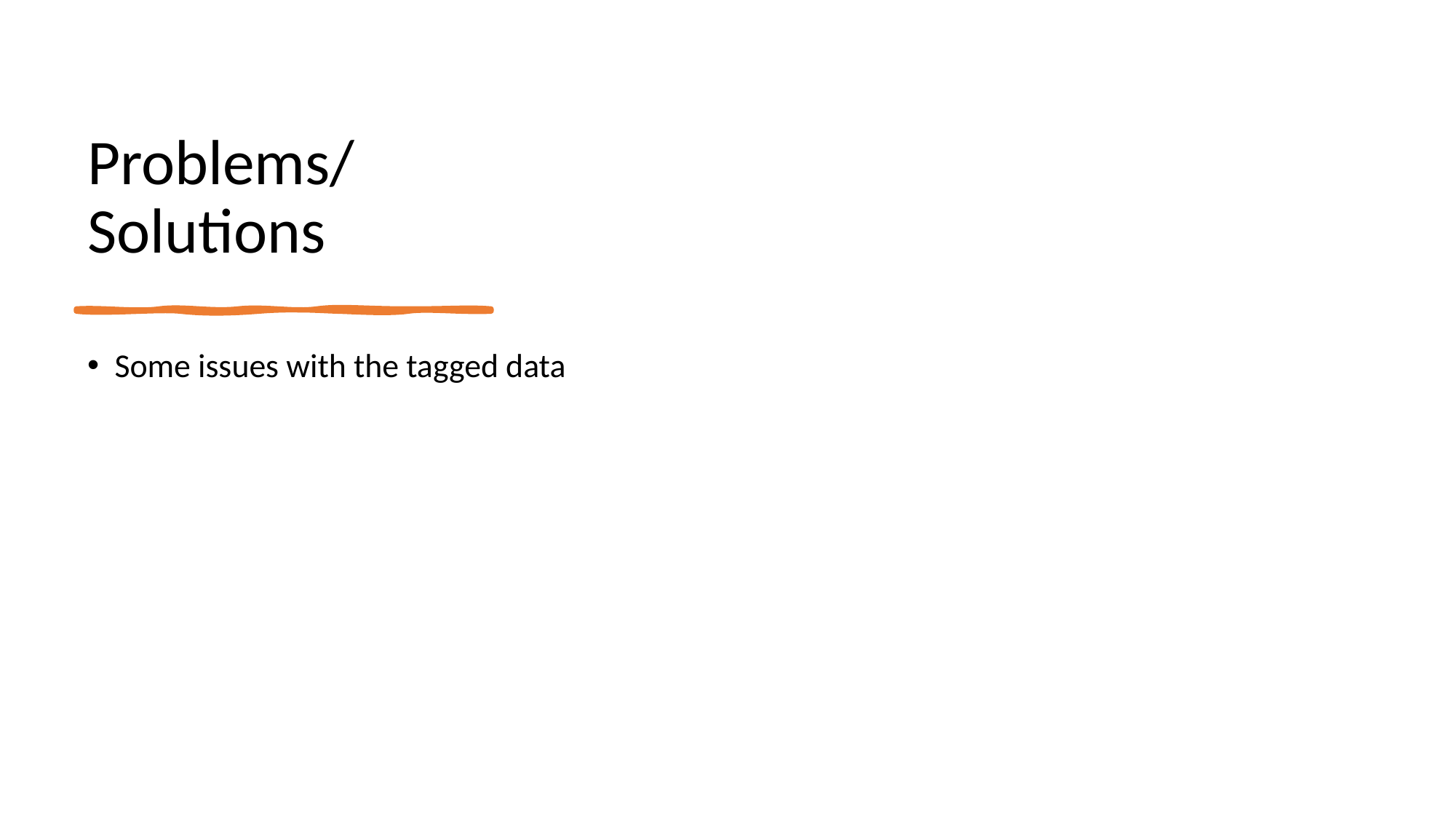

# Problems/Solutions

Some issues with the tagged data